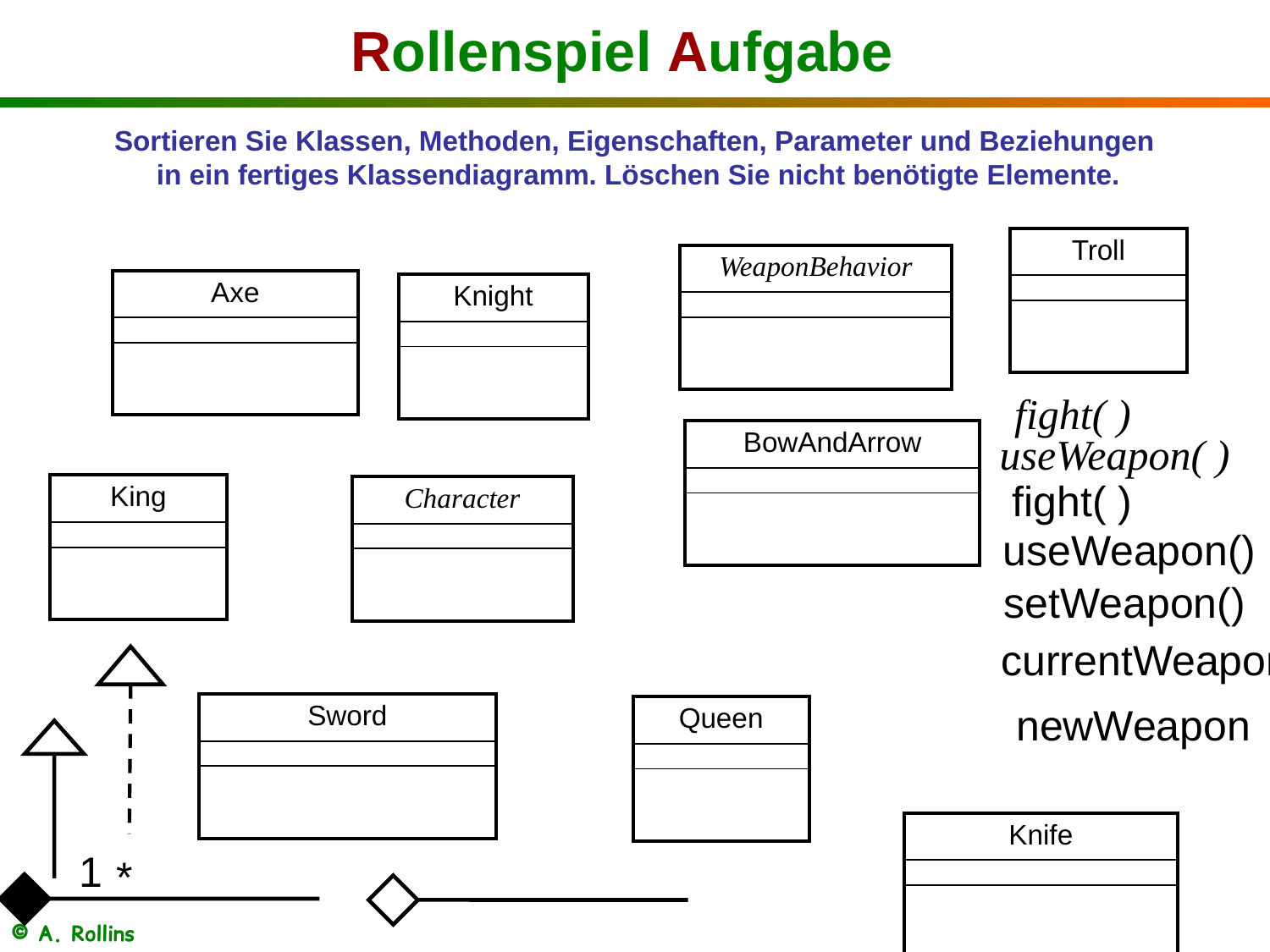

# Rollenspiel Aufgabe
Sortieren Sie Klassen, Methoden, Eigenschaften, Parameter und Beziehungen
 in ein fertiges Klassendiagramm. Löschen Sie nicht benötigte Elemente.
| Troll |
| --- |
|  |
|  |
| WeaponBehavior |
| --- |
|  |
|  |
| Axe |
| --- |
|  |
|  |
| Knight |
| --- |
|  |
|  |
fight( )
| BowAndArrow |
| --- |
|  |
|  |
useWeapon( )
fight( )
| King |
| --- |
|  |
|  |
| Character |
| --- |
|  |
|  |
useWeapon()
setWeapon()
currentWeapon

newWeapon
| Sword |
| --- |
|  |
|  |
| Queen |
| --- |
|  |
|  |

| Knife |
| --- |
|  |
|  |
1
*